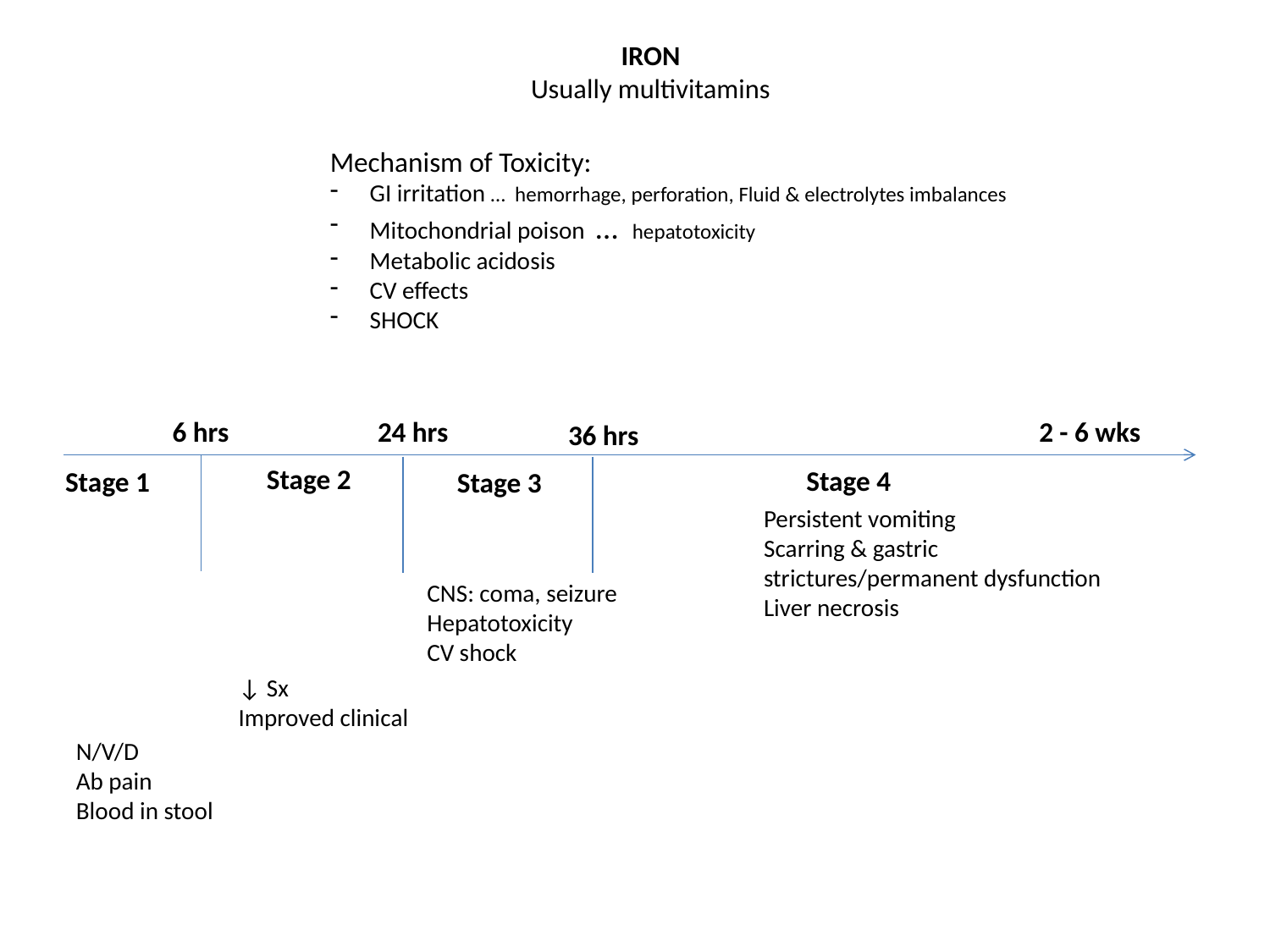

IRON
Usually multivitamins
Mechanism of Toxicity:
GI irritation …  hemorrhage, perforation, Fluid & electrolytes imbalances
Mitochondrial poison  …  hepatotoxicity
Metabolic acidosis
CV effects
SHOCK
2 - 6 wks
6 hrs
24 hrs
36 hrs
Stage 2
Stage 4
Stage 1
Stage 3
Persistent vomiting
Scarring & gastric strictures/permanent dysfunction
Liver necrosis
CNS: coma, seizure
Hepatotoxicity
CV shock
↓ Sx
Improved clinical
N/V/D
Ab pain
Blood in stool